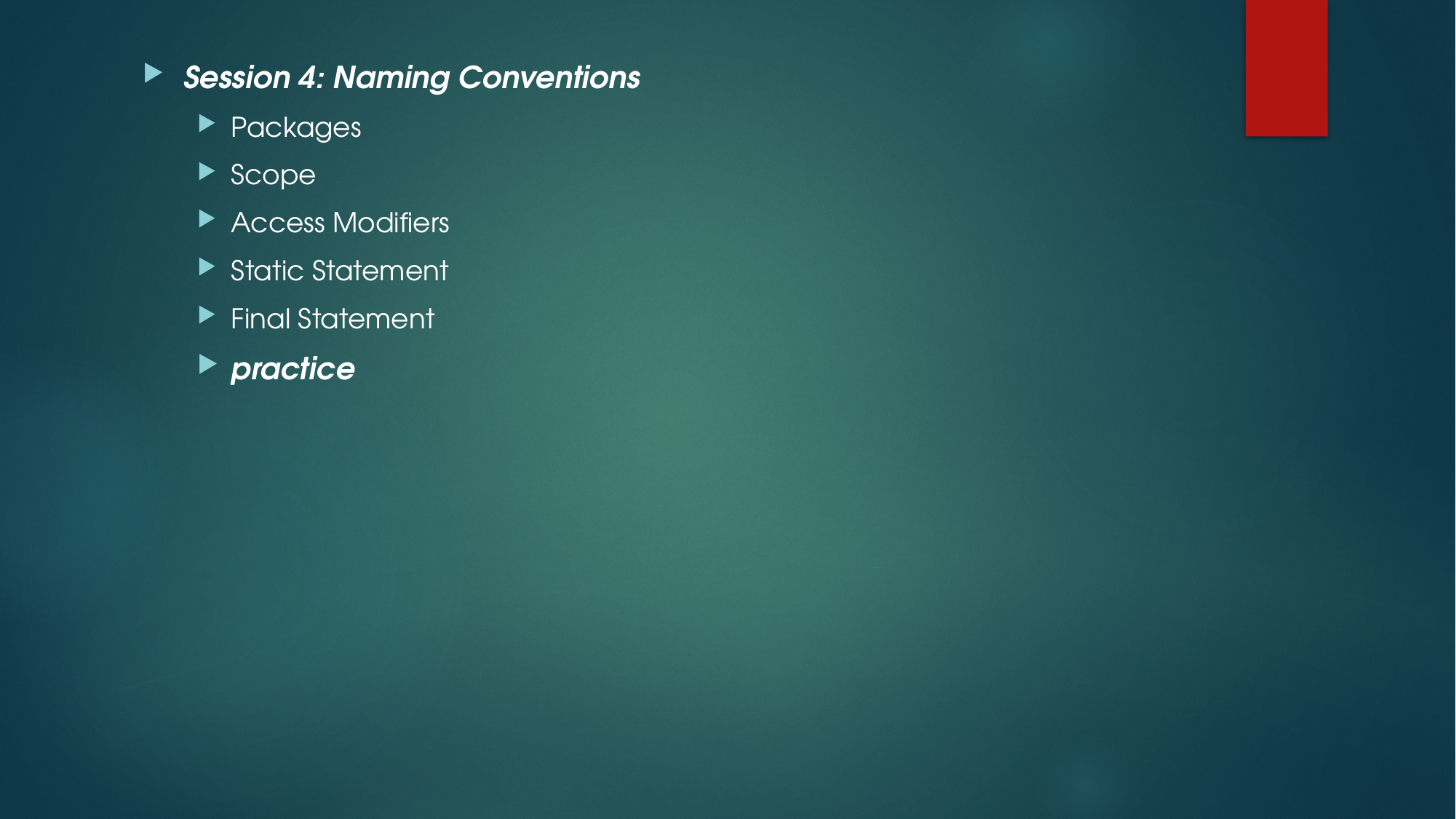

Session 4: Naming Conventions
Packages
Scope
Access Modifiers
Static Statement
Final Statement
practice